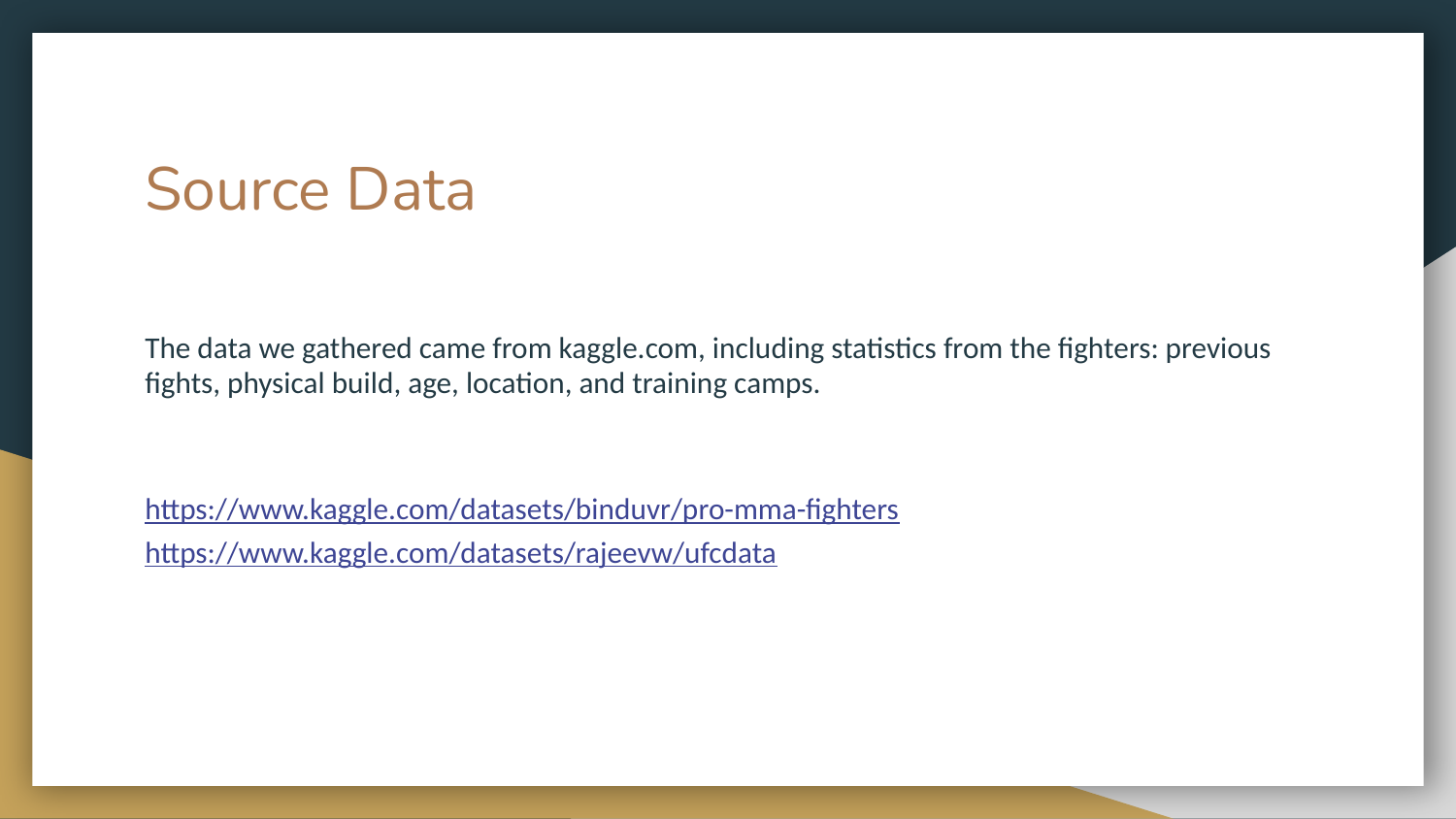

# Source Data
The data we gathered came from kaggle.com, including statistics from the fighters: previous fights, physical build, age, location, and training camps.

https://www.kaggle.com/datasets/binduvr/pro-mma-fighters
https://www.kaggle.com/datasets/rajeevw/ufcdata